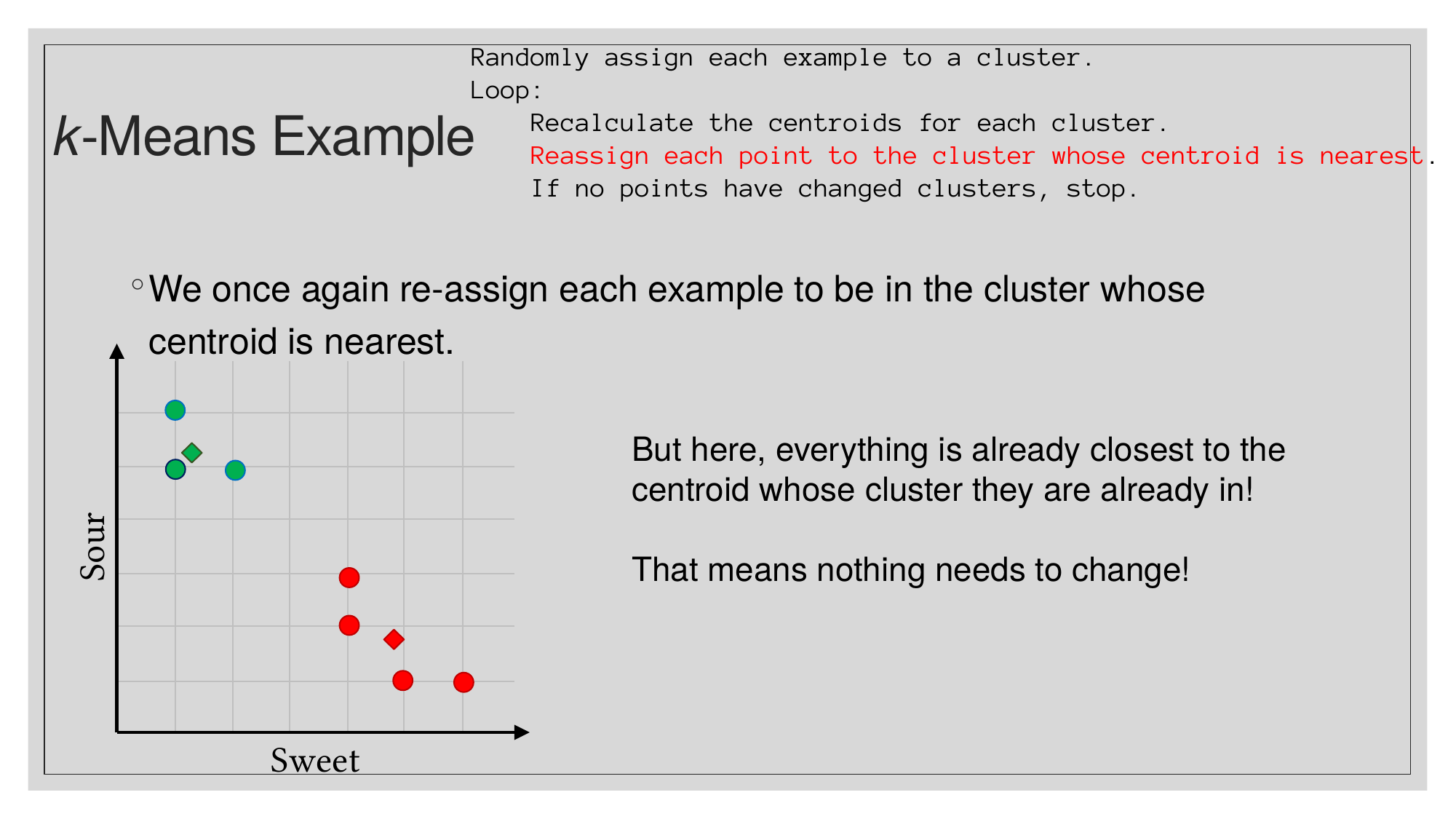

Randomly assign each example to a cluster.
Loop:
    Recalculate the centroids for each cluster.
    Reassign each point to the cluster whose centroid is nearest.
    If no points have changed clusters, stop.
# k-Means Example
We once again re-assign each example to be in the cluster whose centroid is nearest.
Sour
Sweet

But here, everything is already closest to the centroid whose cluster they are already in!

That means nothing needs to change!